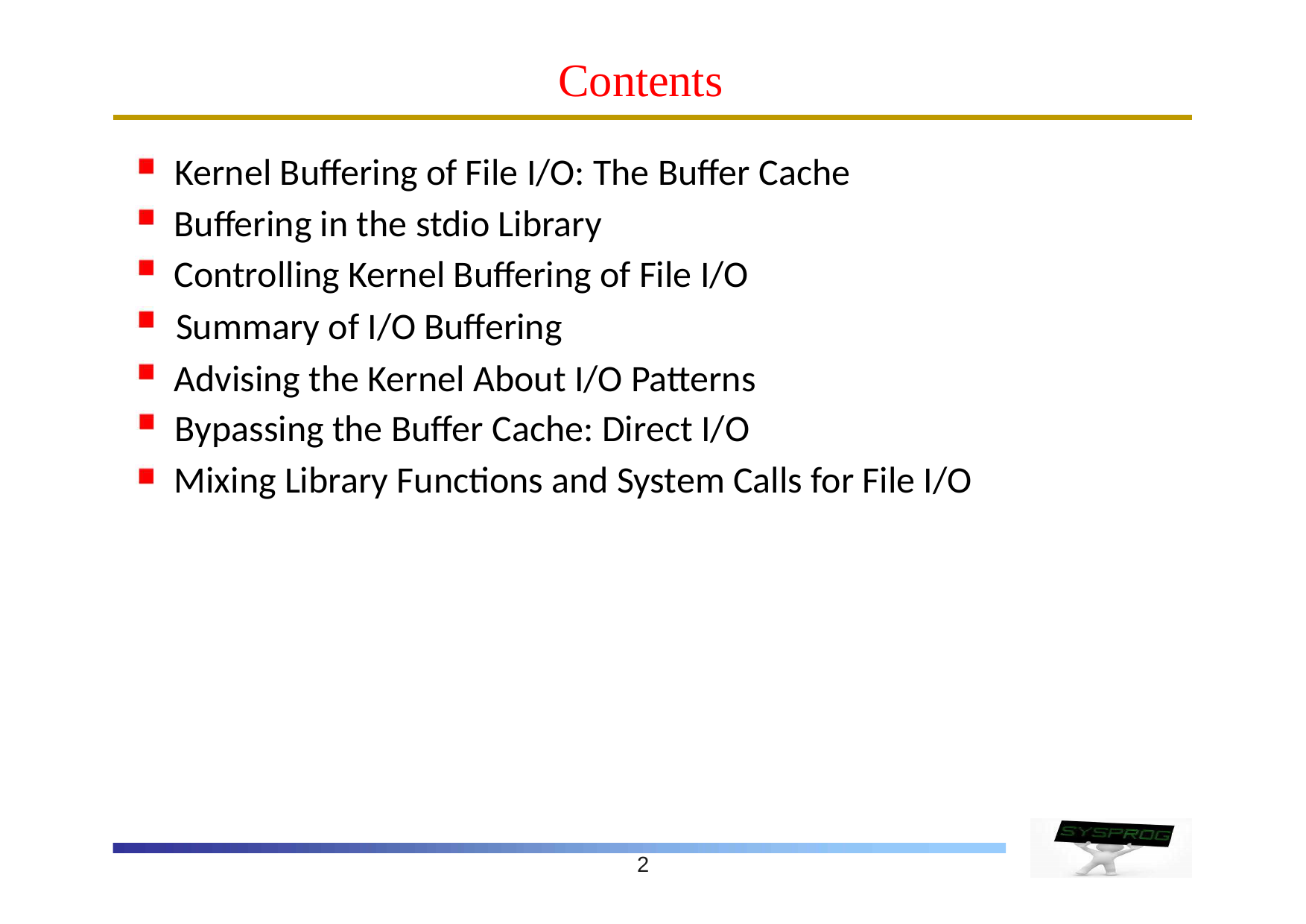

# Contents
Kernel Buffering of File I/O: The Buffer Cache

Buffering in the stdio Library

Controlling Kernel Buffering of File I/O

Summary of I/O Buffering

Advising the Kernel About I/O Patterns

Bypassing the Buffer Cache: Direct I/O

Mixing Library Functions and System Calls for File I/O

2